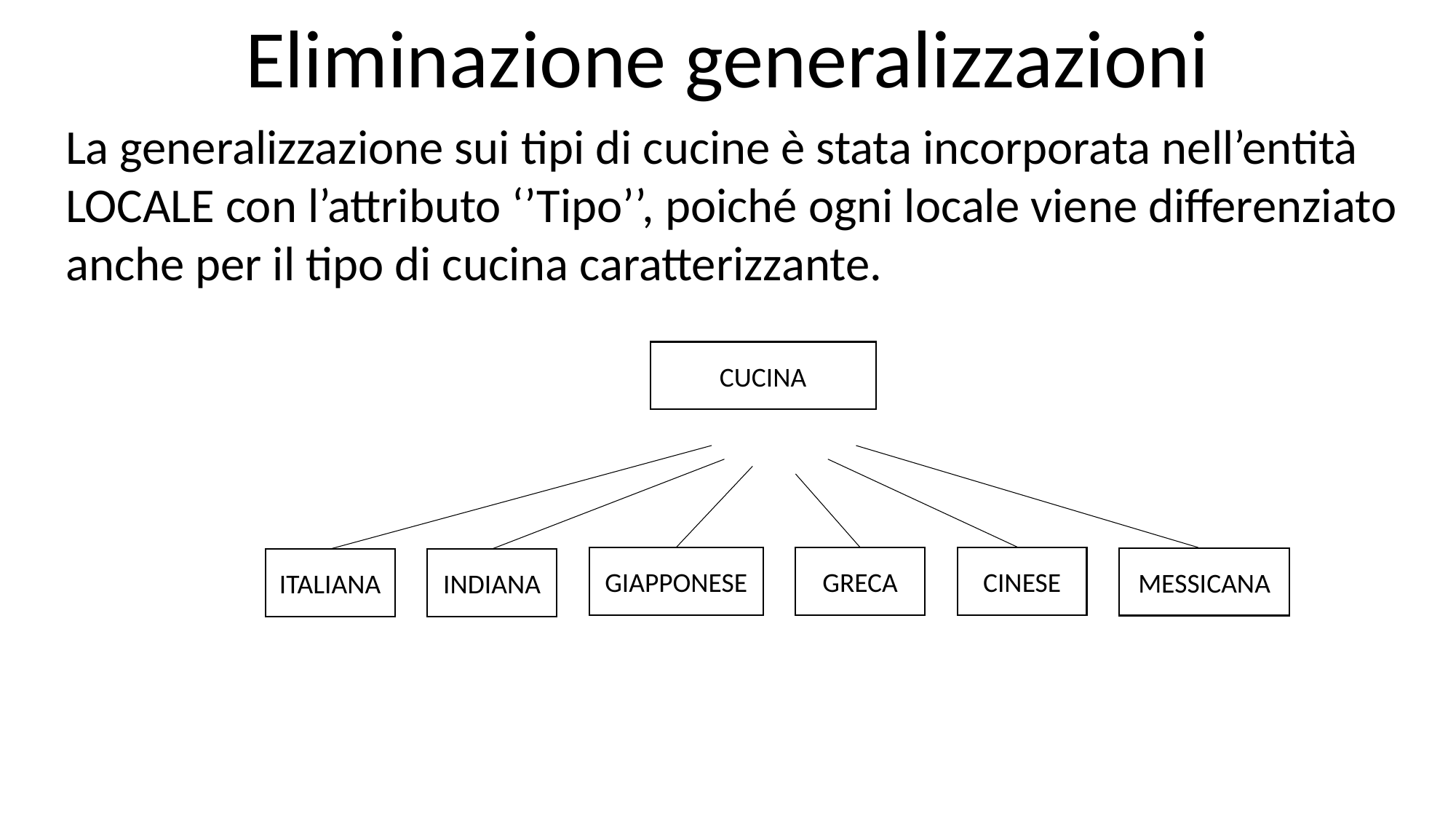

Eliminazione generalizzazioni
La generalizzazione sui tipi di cucine è stata incorporata nell’entità LOCALE con l’attributo ‘’Tipo’’, poiché ogni locale viene differenziato anche per il tipo di cucina caratterizzante.
CUCINA
GIAPPONESE
GRECA
CINESE
MESSICANA
ITALIANA
INDIANA